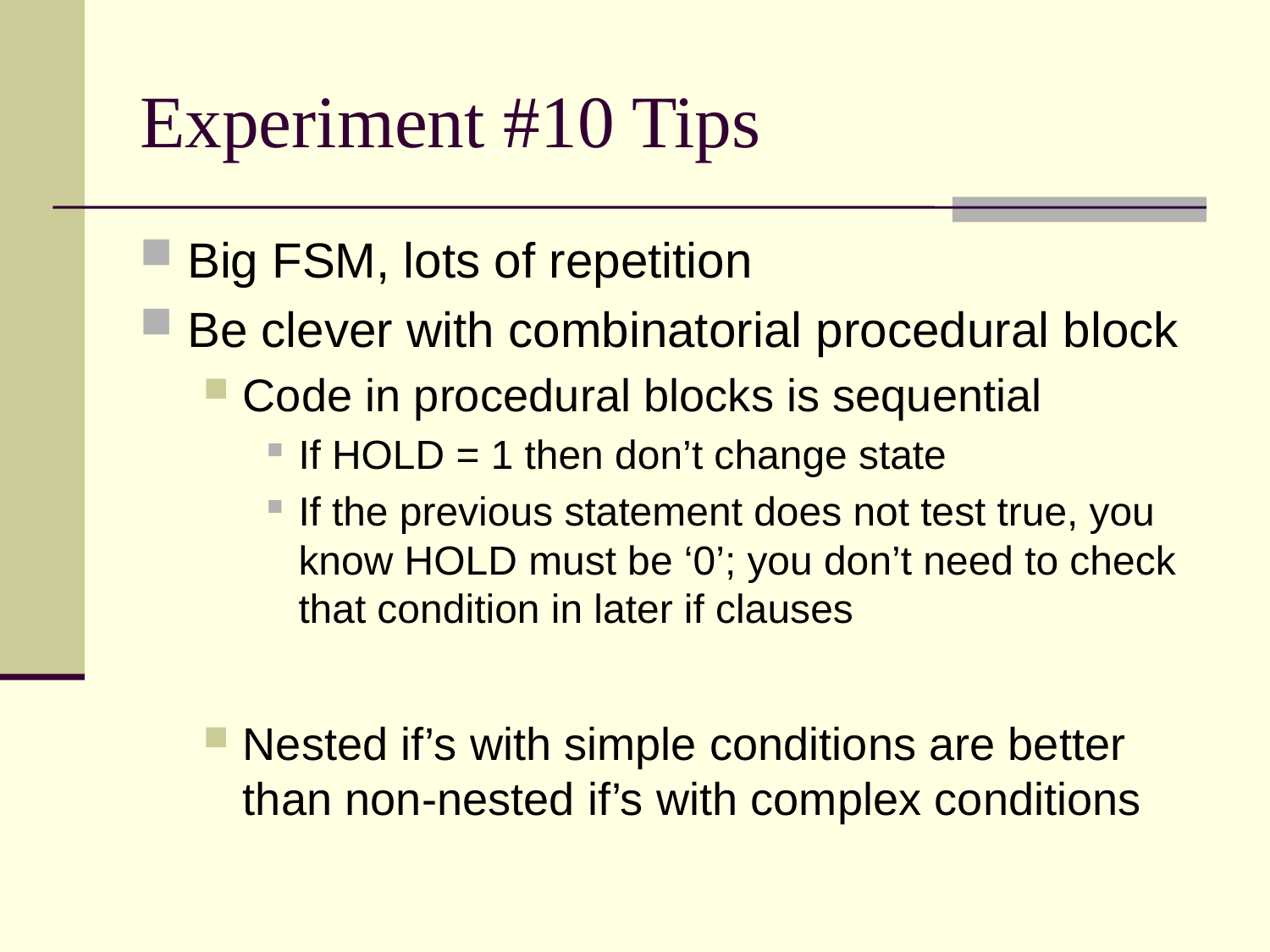

# Experiment #10 Tips
Big FSM, lots of repetition
Be clever with combinatorial procedural block
Code in procedural blocks is sequential
If HOLD = 1 then don’t change state
If the previous statement does not test true, you know HOLD must be ‘0’; you don’t need to check that condition in later if clauses

Nested if’s with simple conditions are better than non-nested if’s with complex conditions